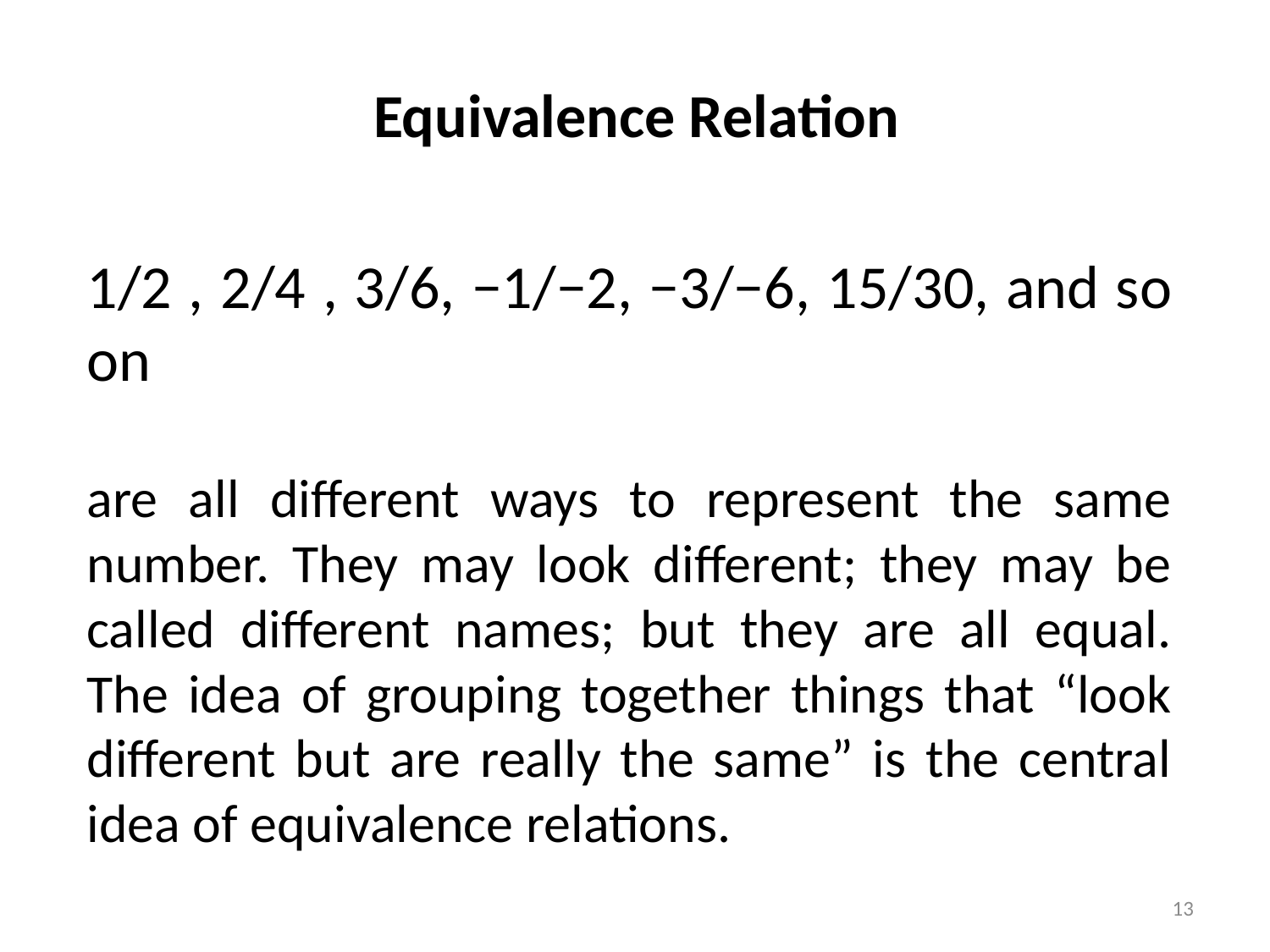

Equivalence Relation

1/2 , 2/4 , 3/6, −1/−2, −3/−6, 15/30, and so on

are all different ways to represent the same number. They may look different; they may be called different names; but they are all equal. The idea of grouping together things that “look different but are really the same” is the central idea of equivalence relations.

13